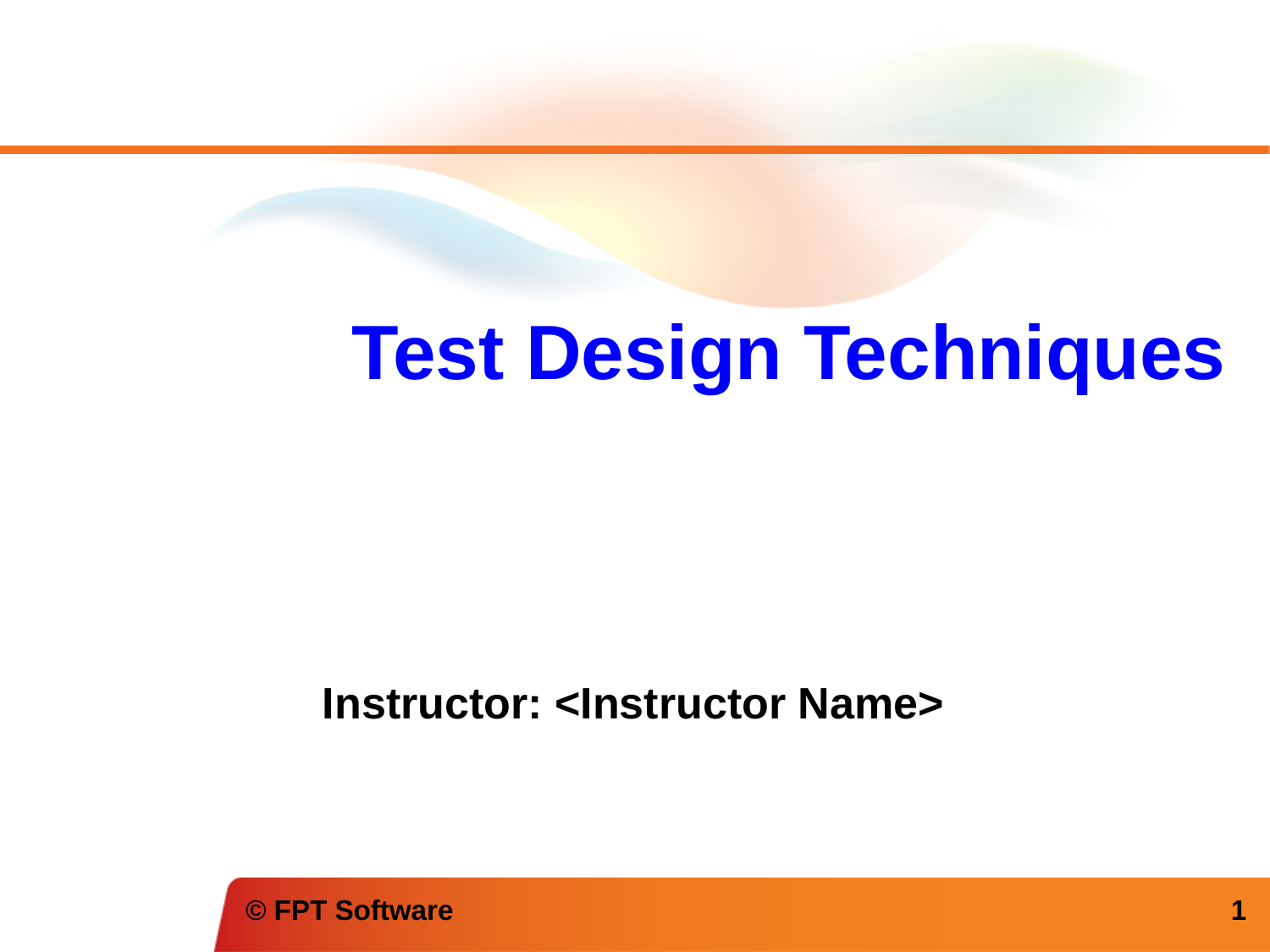

# Test Design Techniques

Instructor: <Instructor Name>